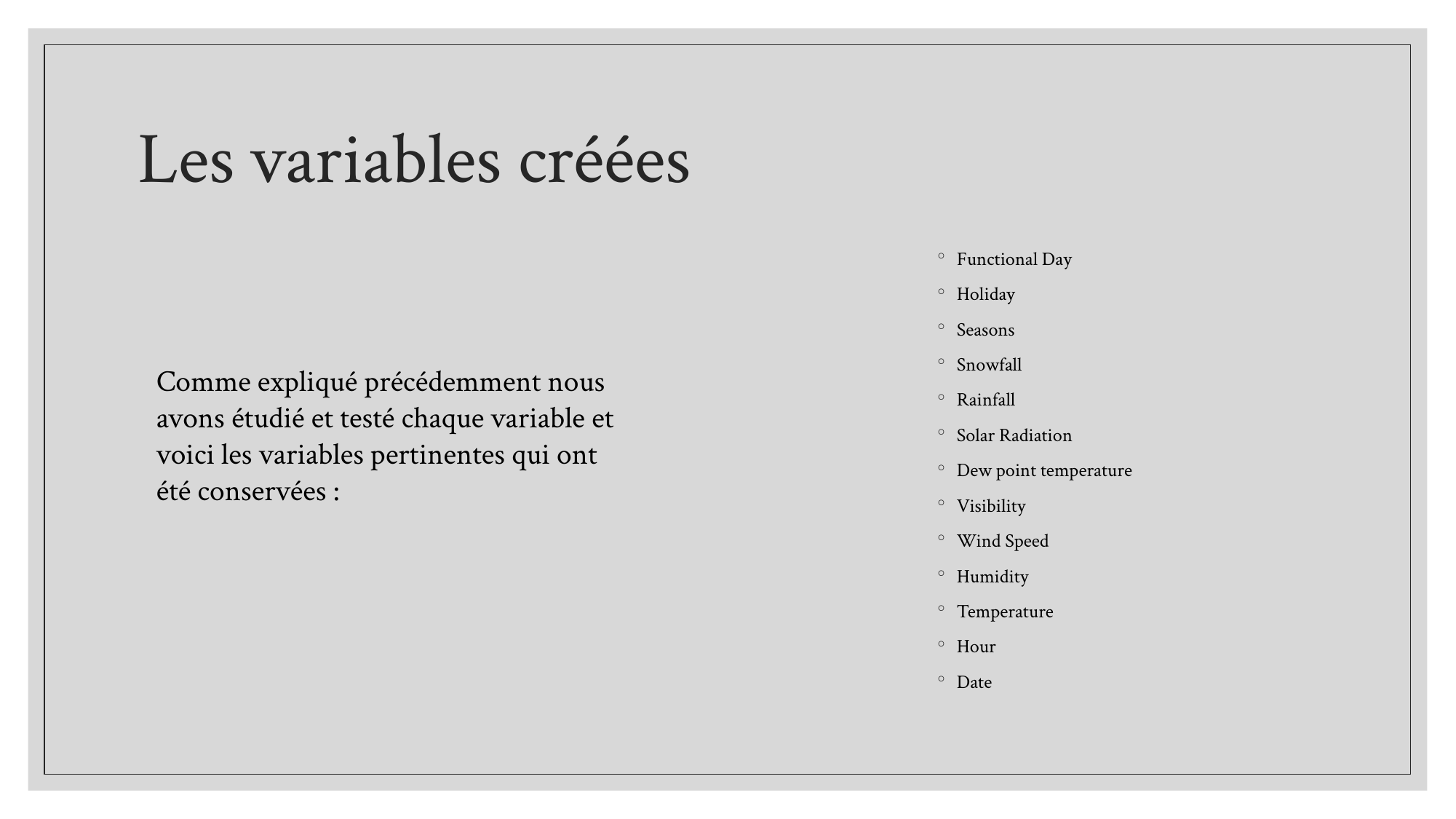

# Les variables créées
Functional Day
Holiday
Seasons
Snowfall
Rainfall
Solar Radiation
Dew point temperature
Visibility
Wind Speed
Humidity
Temperature
Hour
Date

Comme expliqué précédemment nous avons étudié et testé chaque variable et voici les variables pertinentes qui ont été conservées :